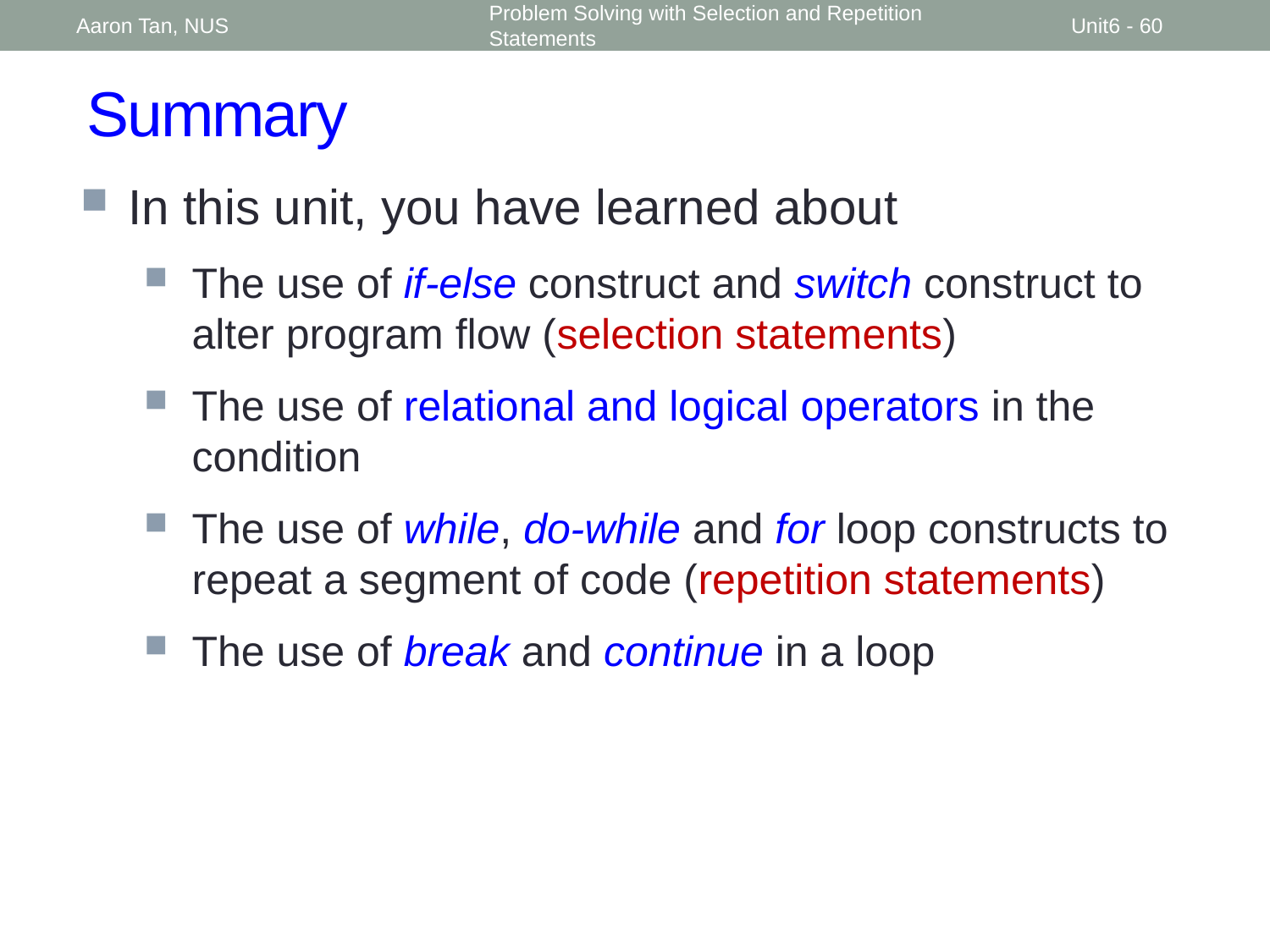

Aaron Tan, NUS
Problem Solving with Selection and Repetition Statements
Unit6 - 60
# Summary
In this unit, you have learned about
The use of if-else construct and switch construct to alter program flow (selection statements)
The use of relational and logical operators in the condition
The use of while, do-while and for loop constructs to repeat a segment of code (repetition statements)
The use of break and continue in a loop